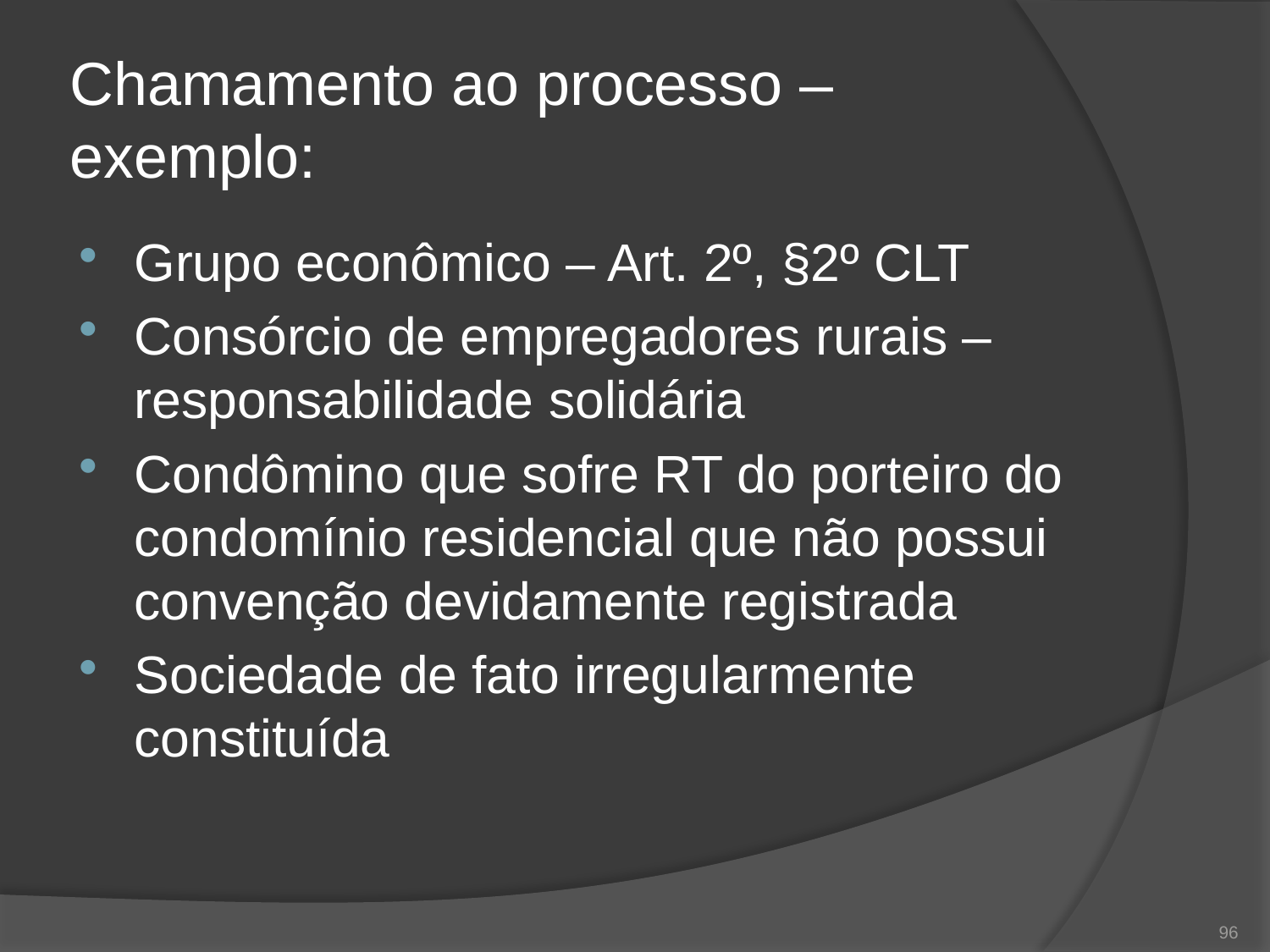

# Chamamento ao processo – exemplo:
Grupo econômico – Art. 2º, §2º CLT
Consórcio de empregadores rurais – responsabilidade solidária
Condômino que sofre RT do porteiro do condomínio residencial que não possui convenção devidamente registrada
Sociedade de fato irregularmente constituída
96